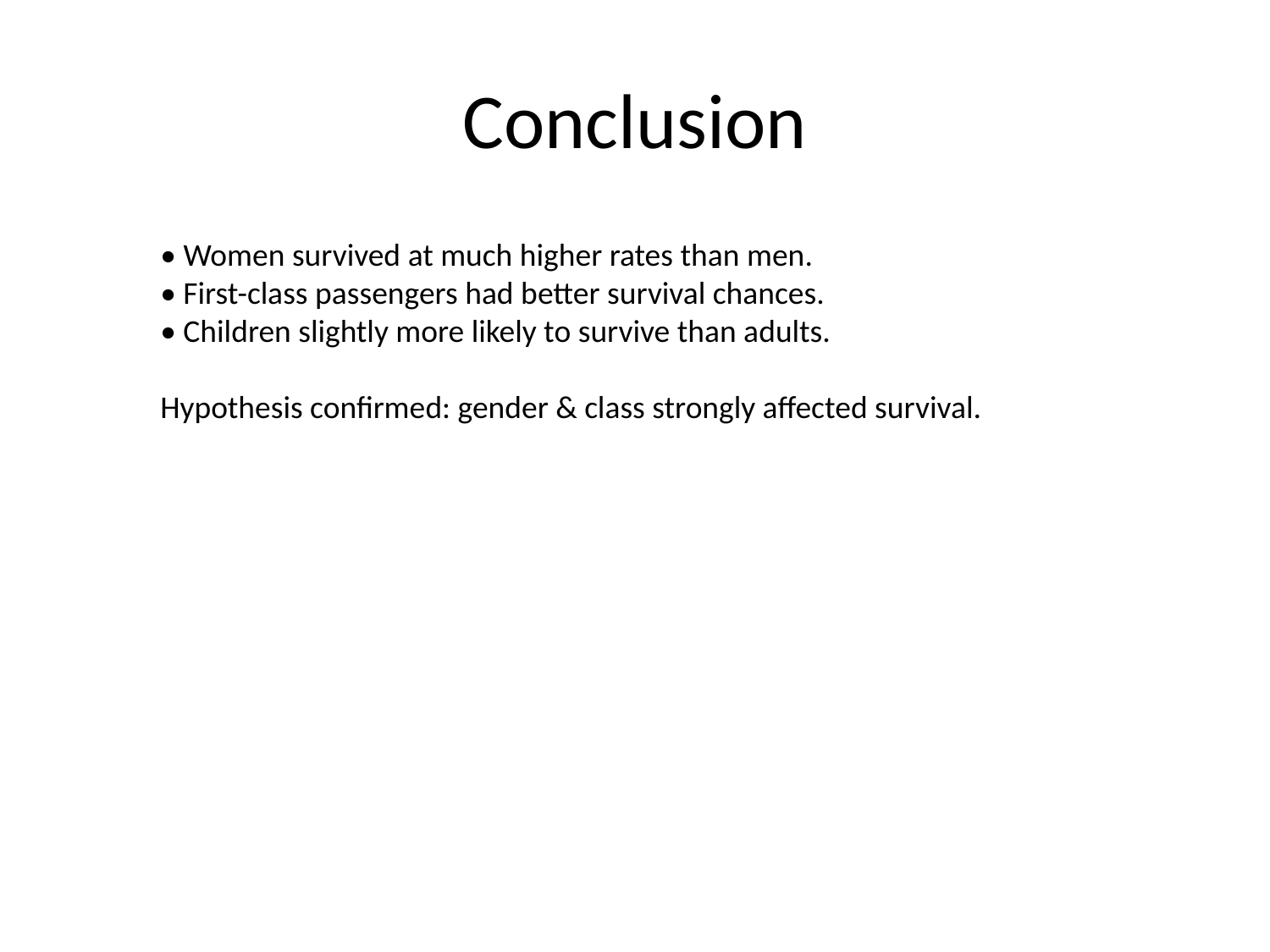

# Conclusion

• Women survived at much higher rates than men.
• First-class passengers had better survival chances.
• Children slightly more likely to survive than adults.
Hypothesis confirmed: gender & class strongly affected survival.